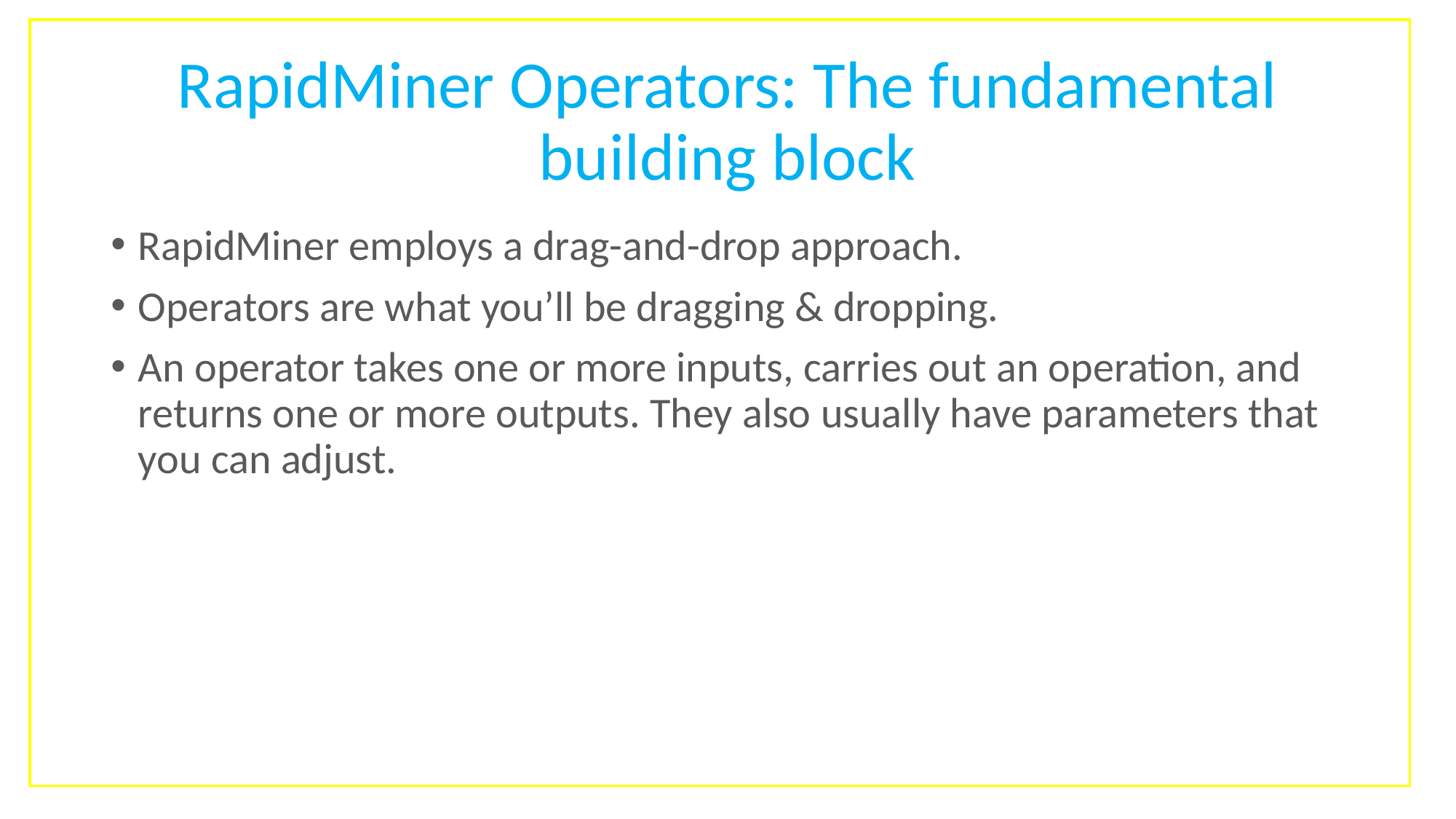

# RapidMiner Operators: The fundamental building block
RapidMiner employs a drag-and-drop approach.
Operators are what you’ll be dragging & dropping.
An operator takes one or more inputs, carries out an operation, and returns one or more outputs. They also usually have parameters that you can adjust.